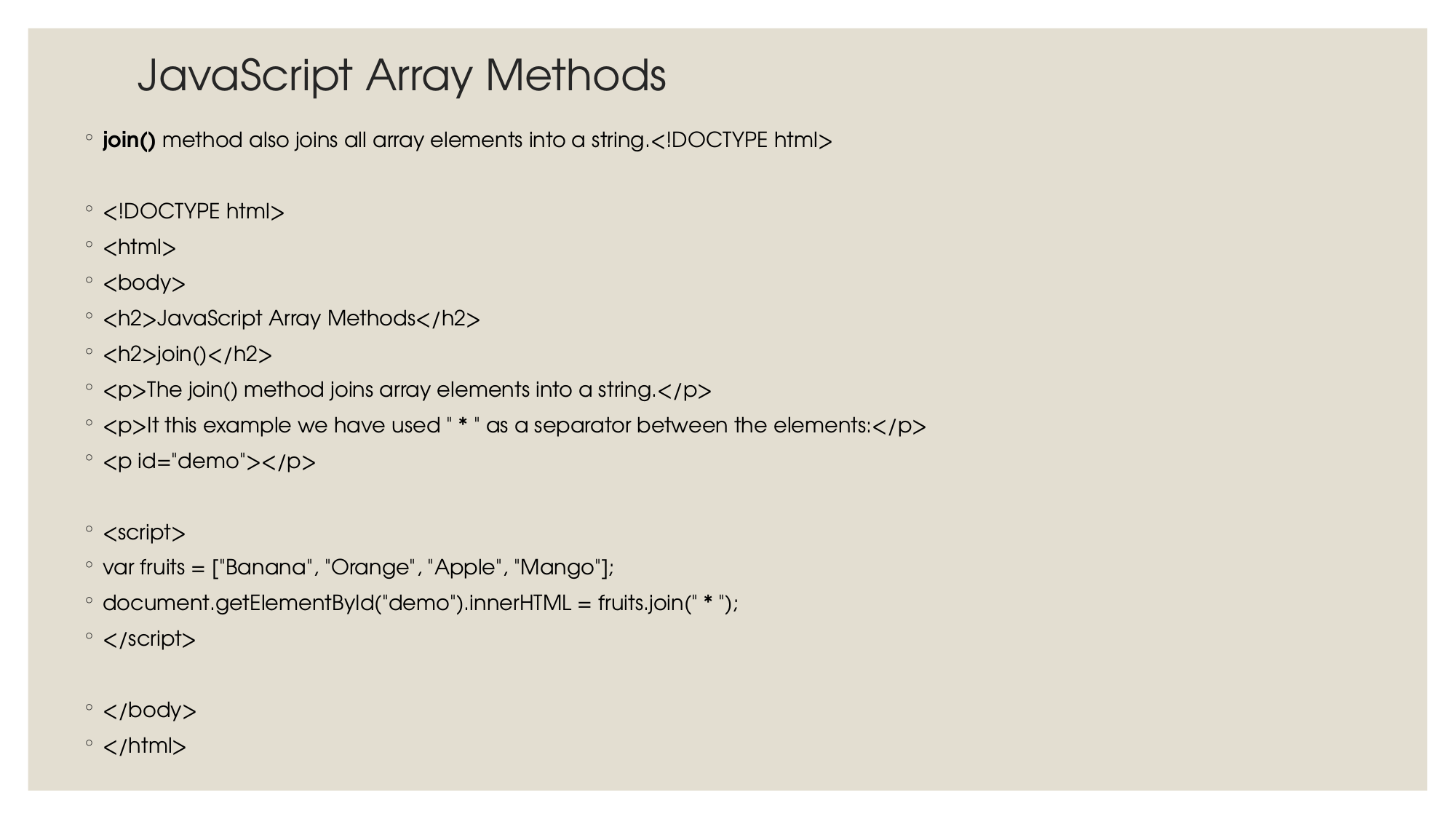

# JavaScript Array Methods
join() method also joins all array elements into a string.<!DOCTYPE html>

<!DOCTYPE html>
<html>
<body>
<h2>JavaScript Array Methods</h2>
<h2>join()</h2>
<p>The join() method joins array elements into a string.</p>
<p>It this example we have used " * " as a separator between the elements:</p>
<p id="demo"></p>

<script>
var fruits = ["Banana", "Orange", "Apple", "Mango"];
document.getElementById("demo").innerHTML = fruits.join(" * ");
</script>

</body>
</html>